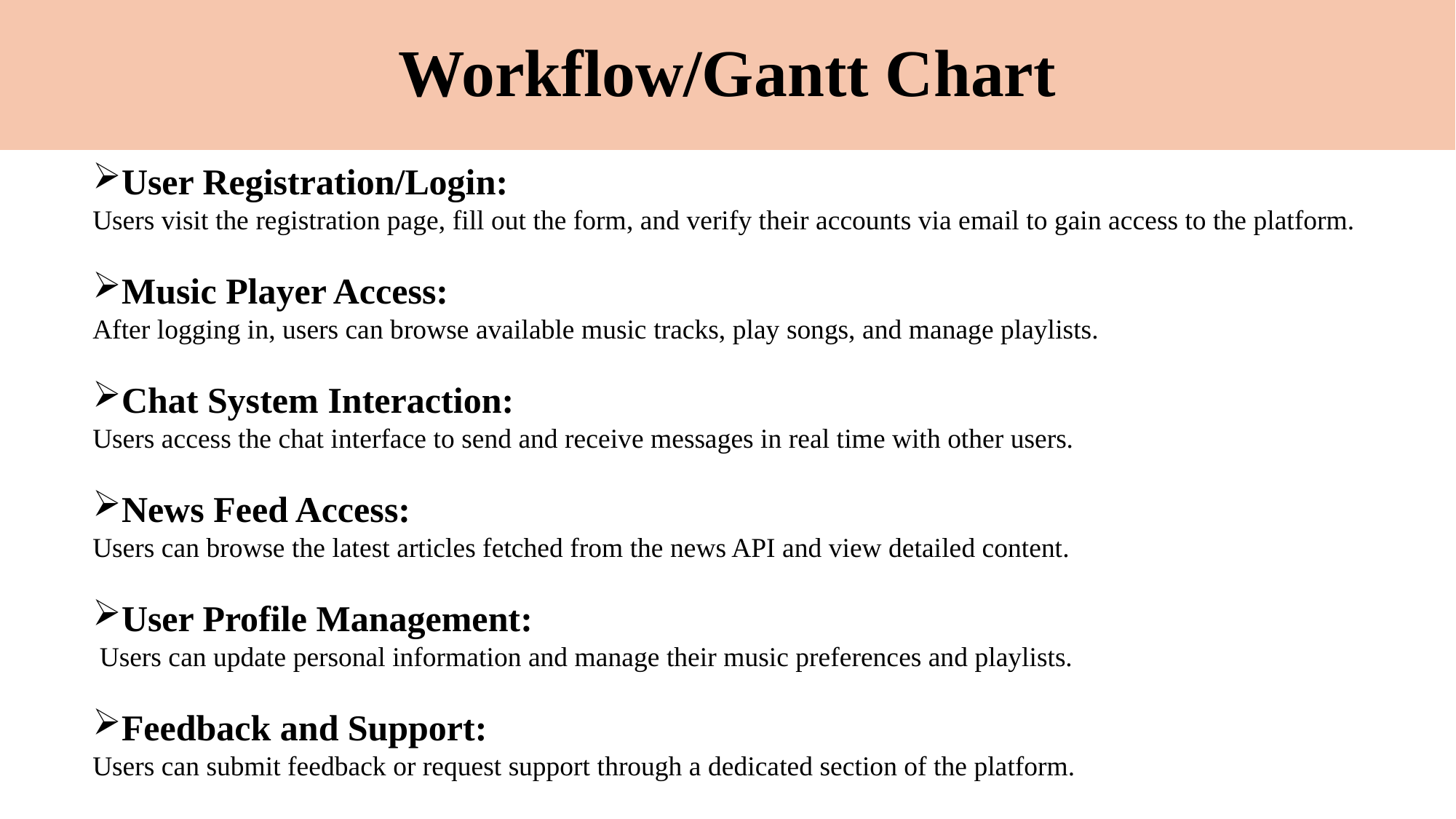

# Workflow/Gantt Chart
User Registration/Login:
Users visit the registration page, fill out the form, and verify their accounts via email to gain access to the platform.

Music Player Access:
After logging in, users can browse available music tracks, play songs, and manage playlists.

Chat System Interaction:
Users access the chat interface to send and receive messages in real time with other users.

News Feed Access:
Users can browse the latest articles fetched from the news API and view detailed content.

User Profile Management:
 Users can update personal information and manage their music preferences and playlists.

Feedback and Support:
Users can submit feedback or request support through a dedicated section of the platform.